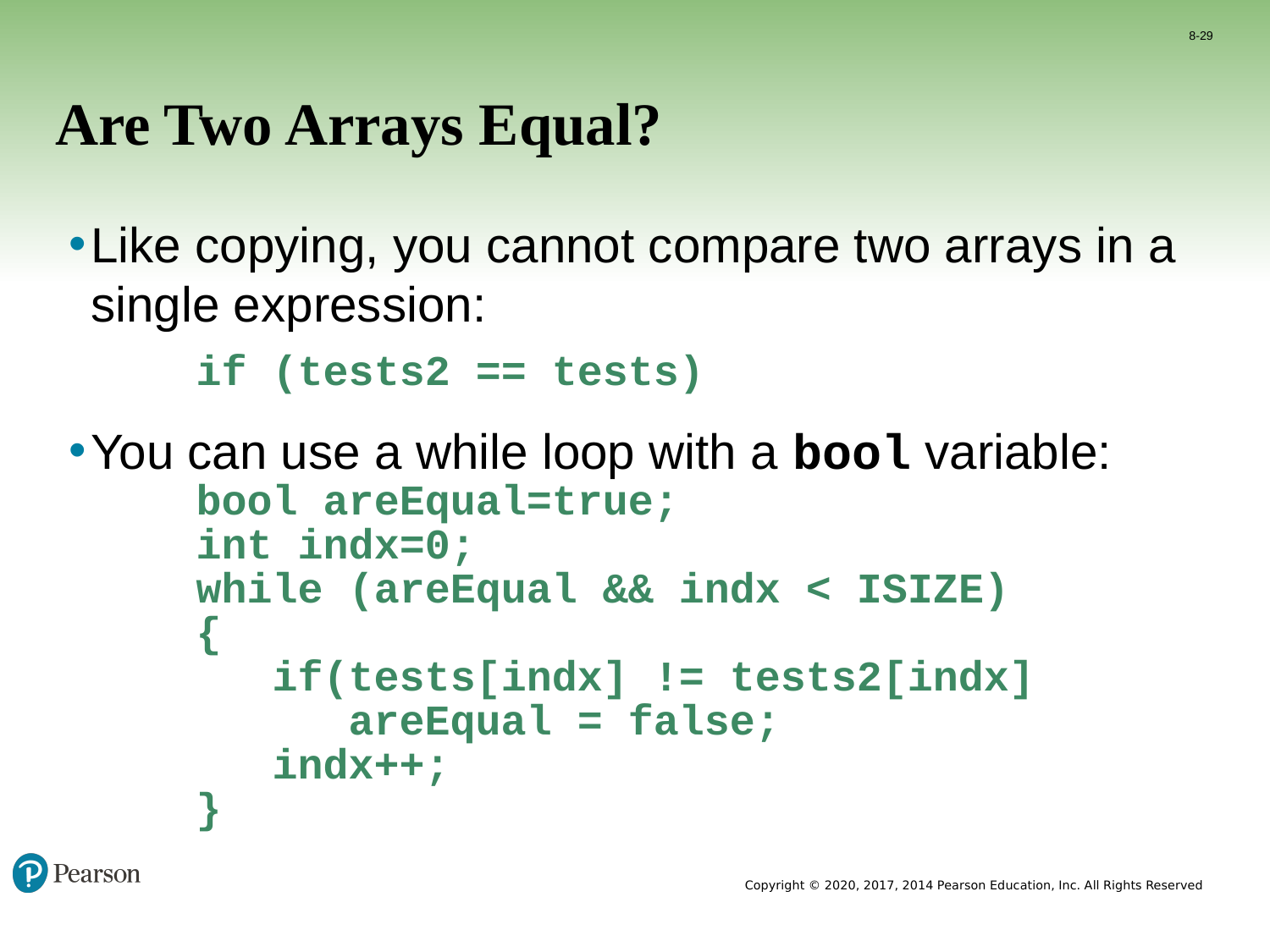

8-29
# Are Two Arrays Equal?
Like copying, you cannot compare two arrays in a single expression:
if (tests2 == tests)
You can use a while loop with a bool variable:
bool areEqual=true;
int indx=0;
while (areEqual && indx < ISIZE)
{
   if(tests[indx] != tests2[indx]
      areEqual = false;
   indx++;
}